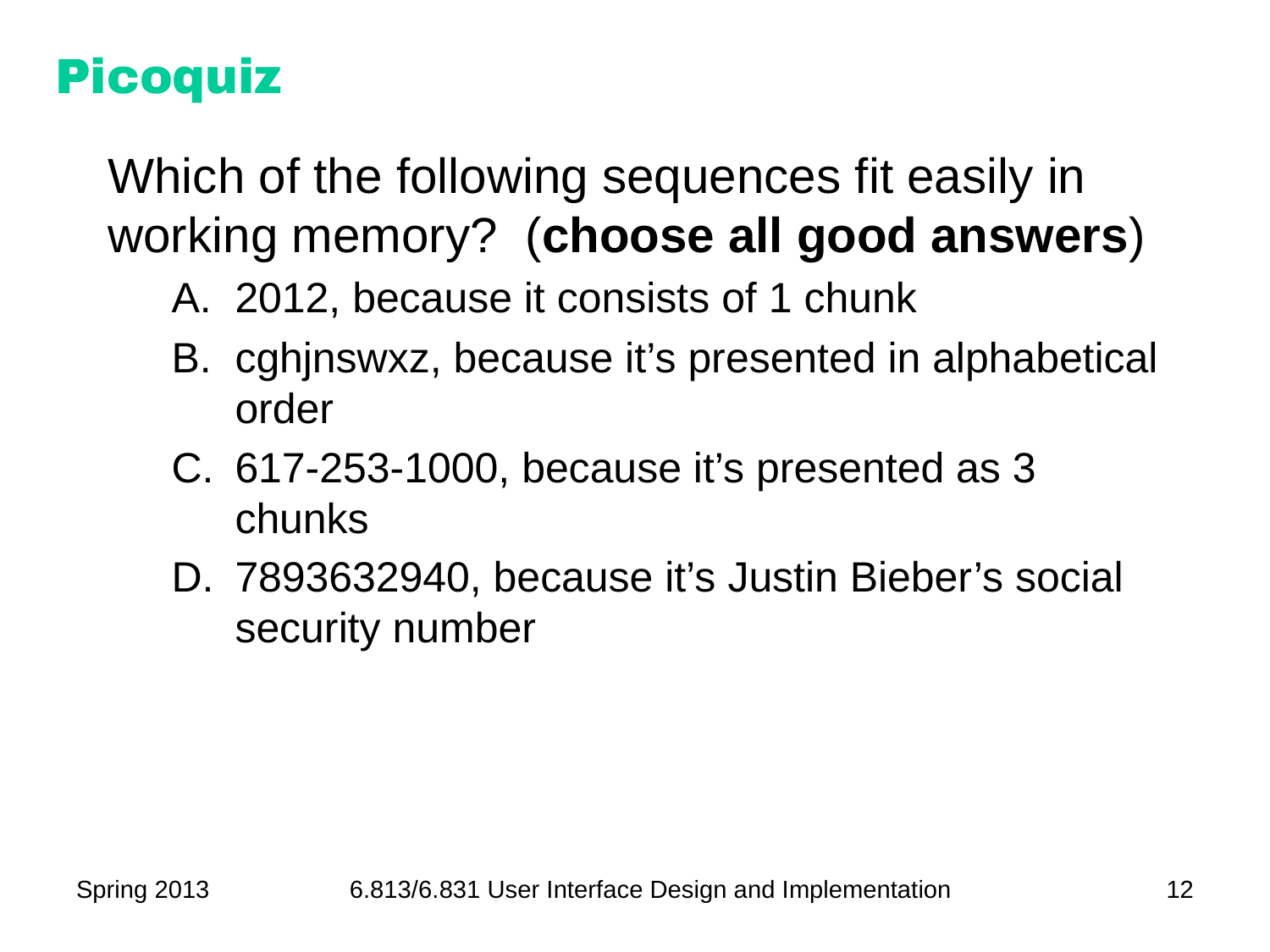

# Picoquiz
Which of the following sequences fit easily in working memory?  (choose all good answers)
2012, because it consists of 1 chunk
cghjnswxz, because it’s presented in alphabetical order
617-253-1000, because it’s presented as 3 chunks
7893632940, because it’s Justin Bieber’s social security number
Spring 2013
6.813/6.831 User Interface Design and Implementation
12